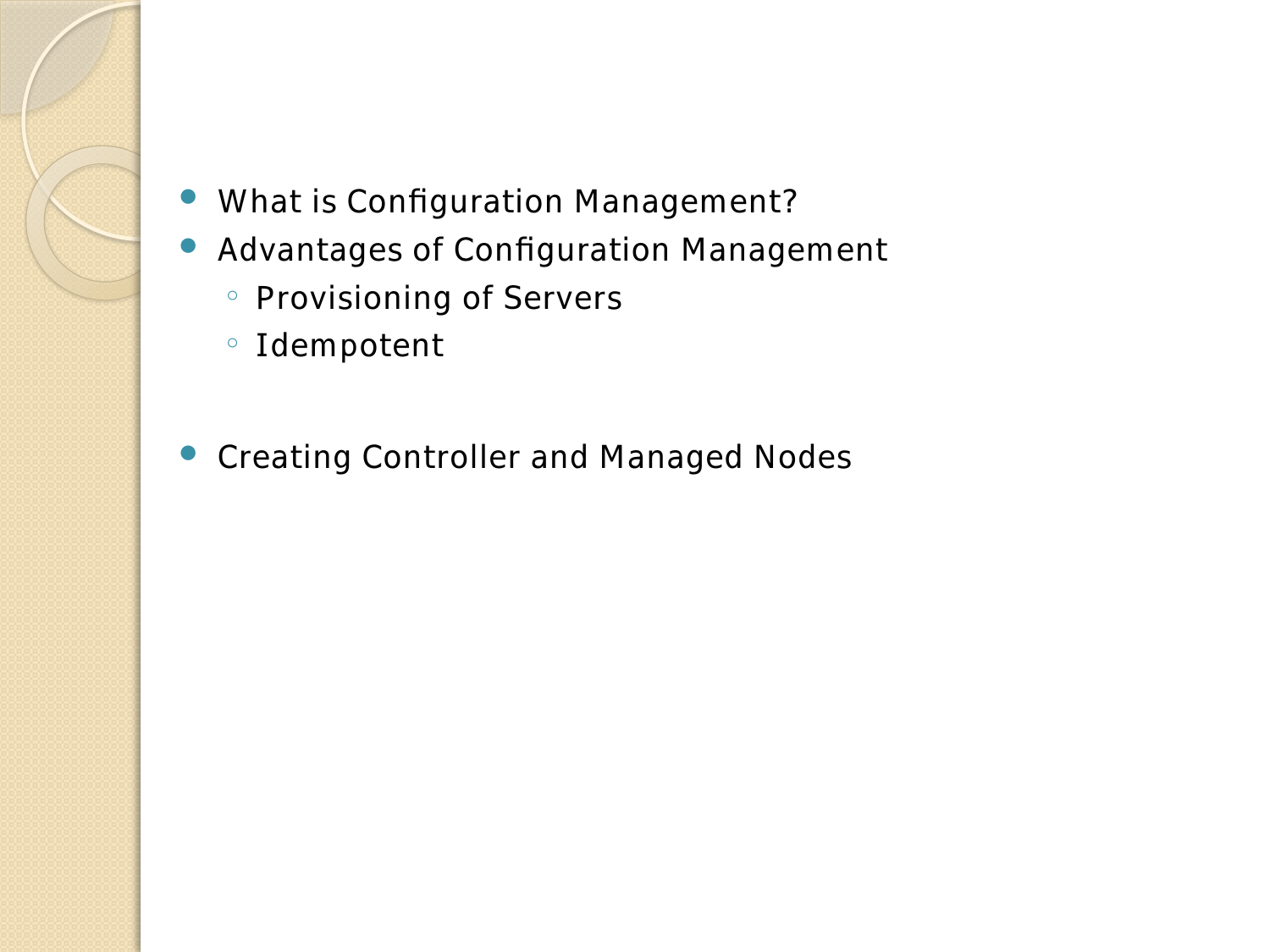

What is Configuration Management?
Advantages of Configuration Management
Provisioning of Servers
Idempotent

Creating Controller and Managed Nodes